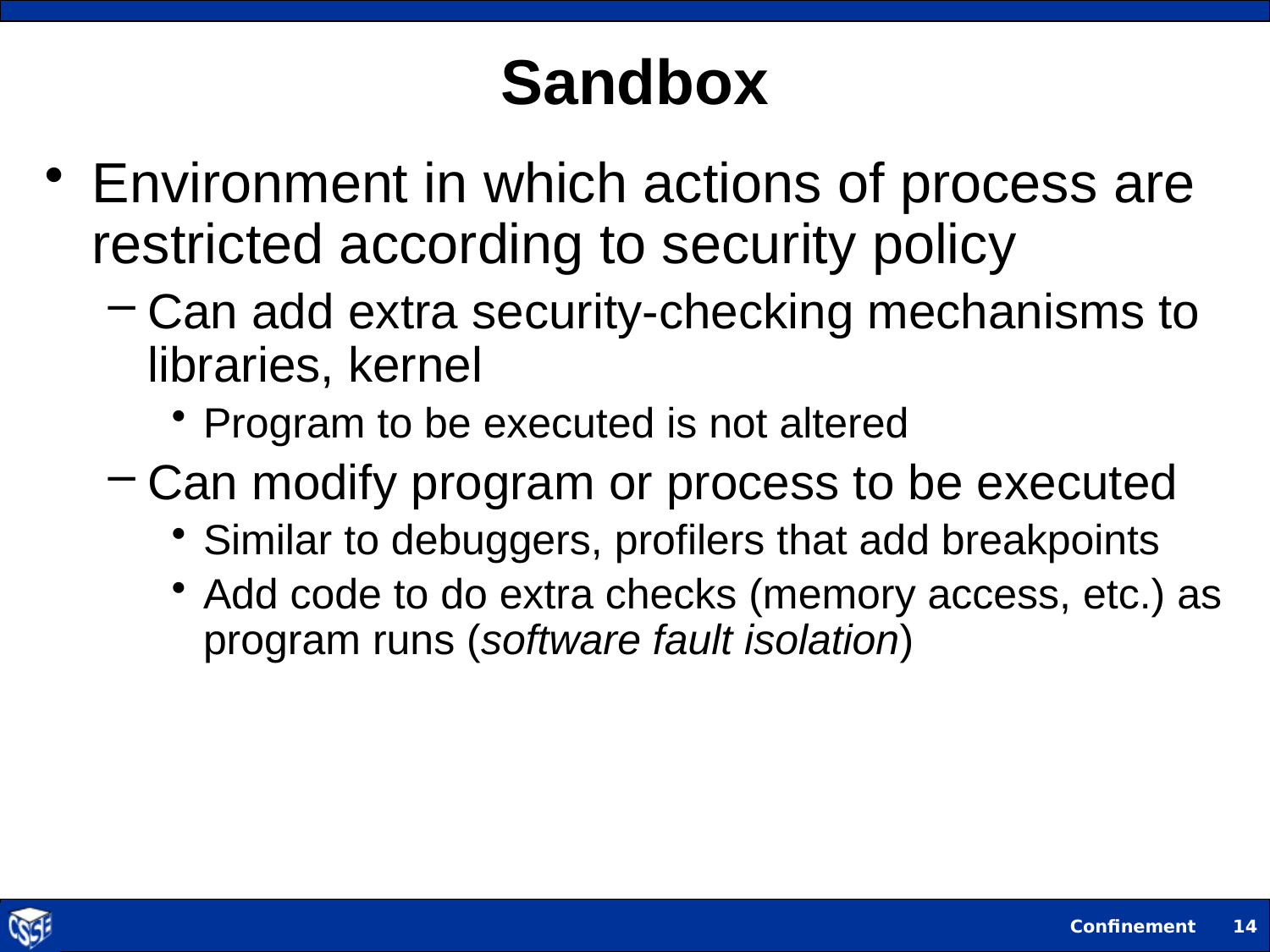

# Sandbox
Environment in which actions of process are restricted according to security policy
Can add extra security-checking mechanisms to libraries, kernel
Program to be executed is not altered
Can modify program or process to be executed
Similar to debuggers, profilers that add breakpoints
Add code to do extra checks (memory access, etc.) as program runs (software fault isolation)